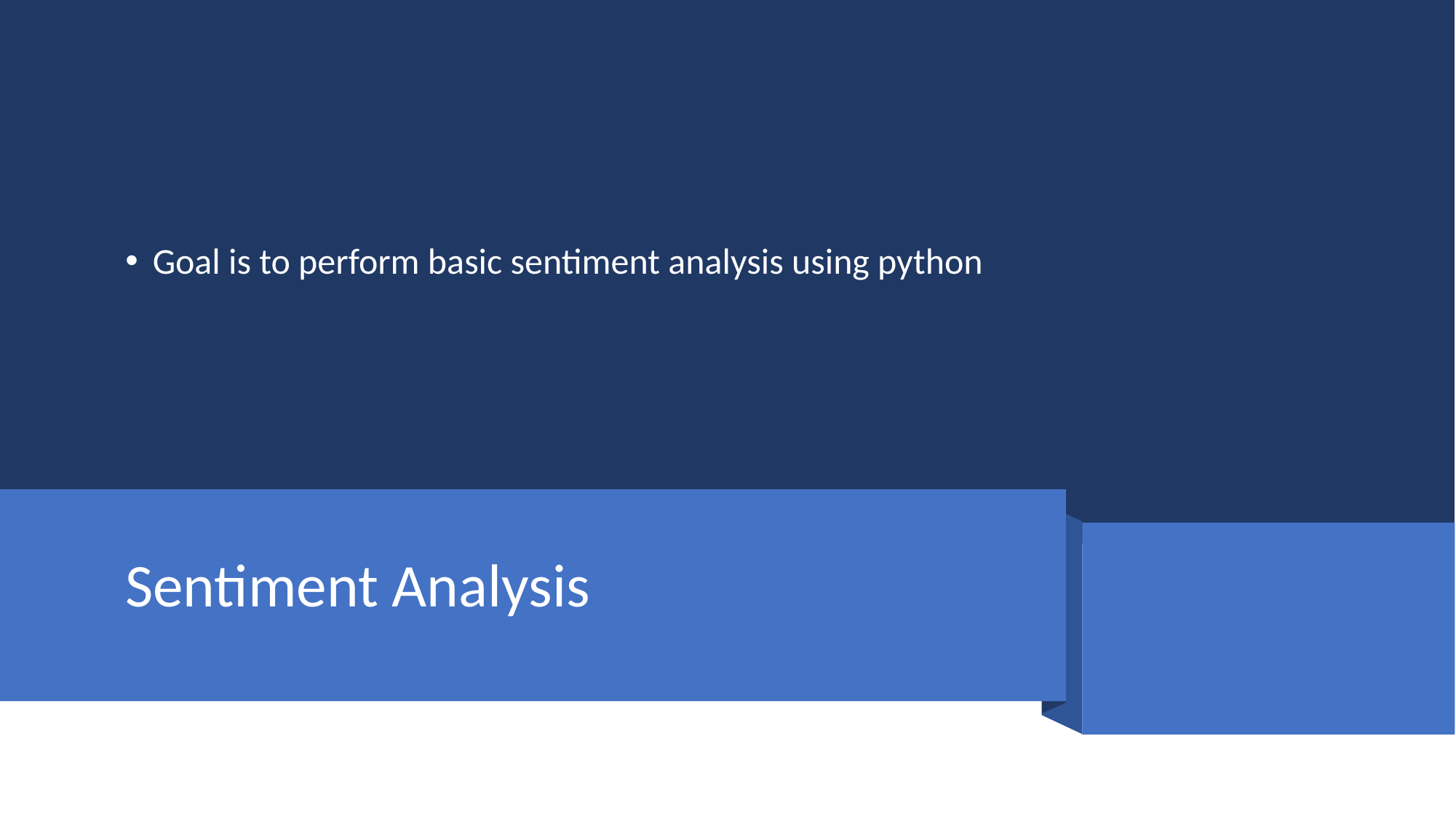

Goal is to perform basic sentiment analysis using python

# Sentiment Analysis